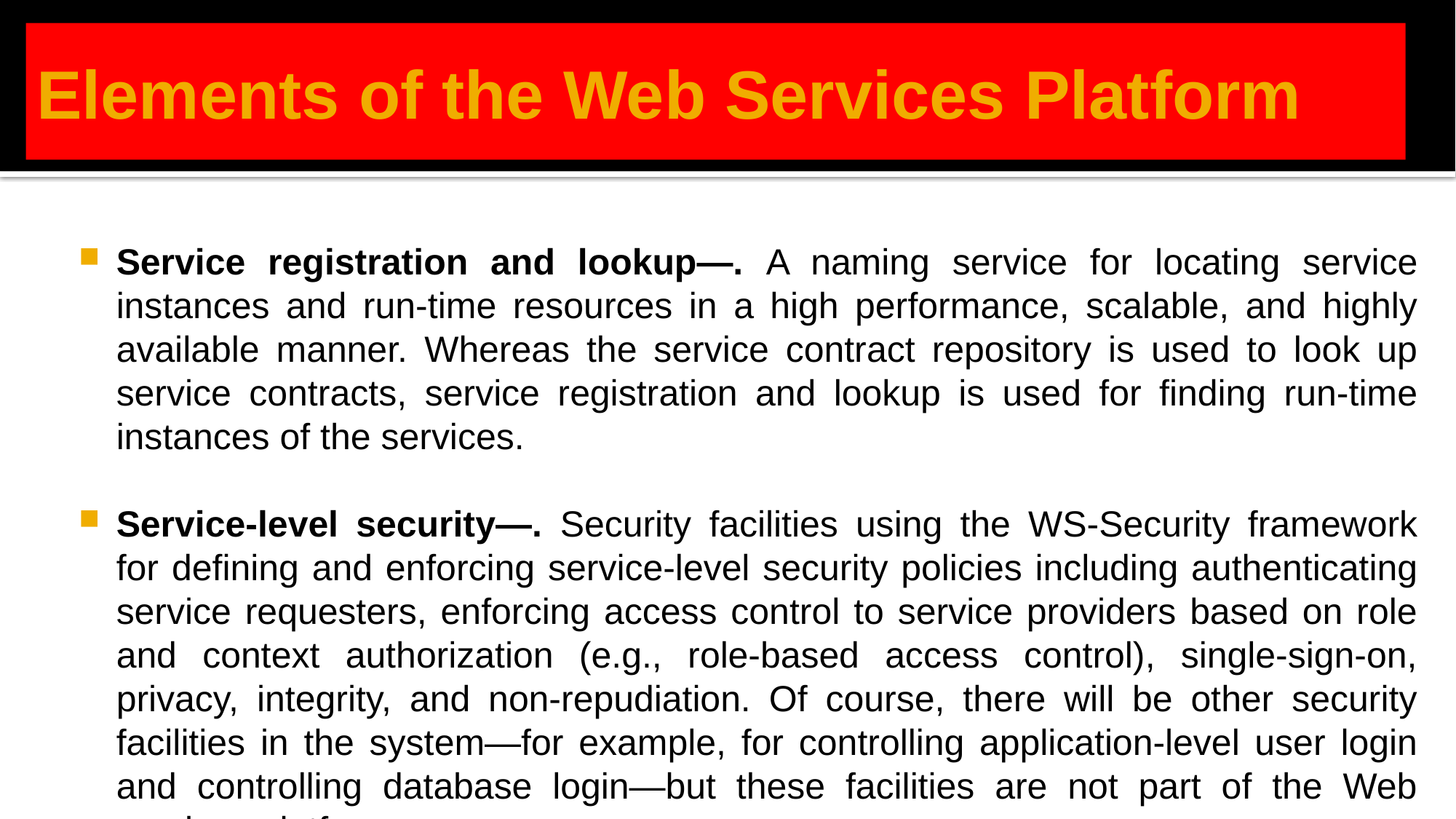

Elements of the Web Services Platform

Service registration and lookup—. A naming service for locating service instances and run-time resources in a high performance, scalable, and highly available manner. Whereas the service contract repository is used to look up service contracts, service registration and lookup is used for finding run-time instances of the services.

Service-level security—. Security facilities using the WS-Security framework for defining and enforcing service-level security policies including authenticating service requesters, enforcing access control to service providers based on role and context authorization (e.g., role-based access control), single-sign-on, privacy, integrity, and non-repudiation. Of course, there will be other security facilities in the system—for example, for controlling application-level user login and controlling database login—but these facilities are not part of the Web services platform.